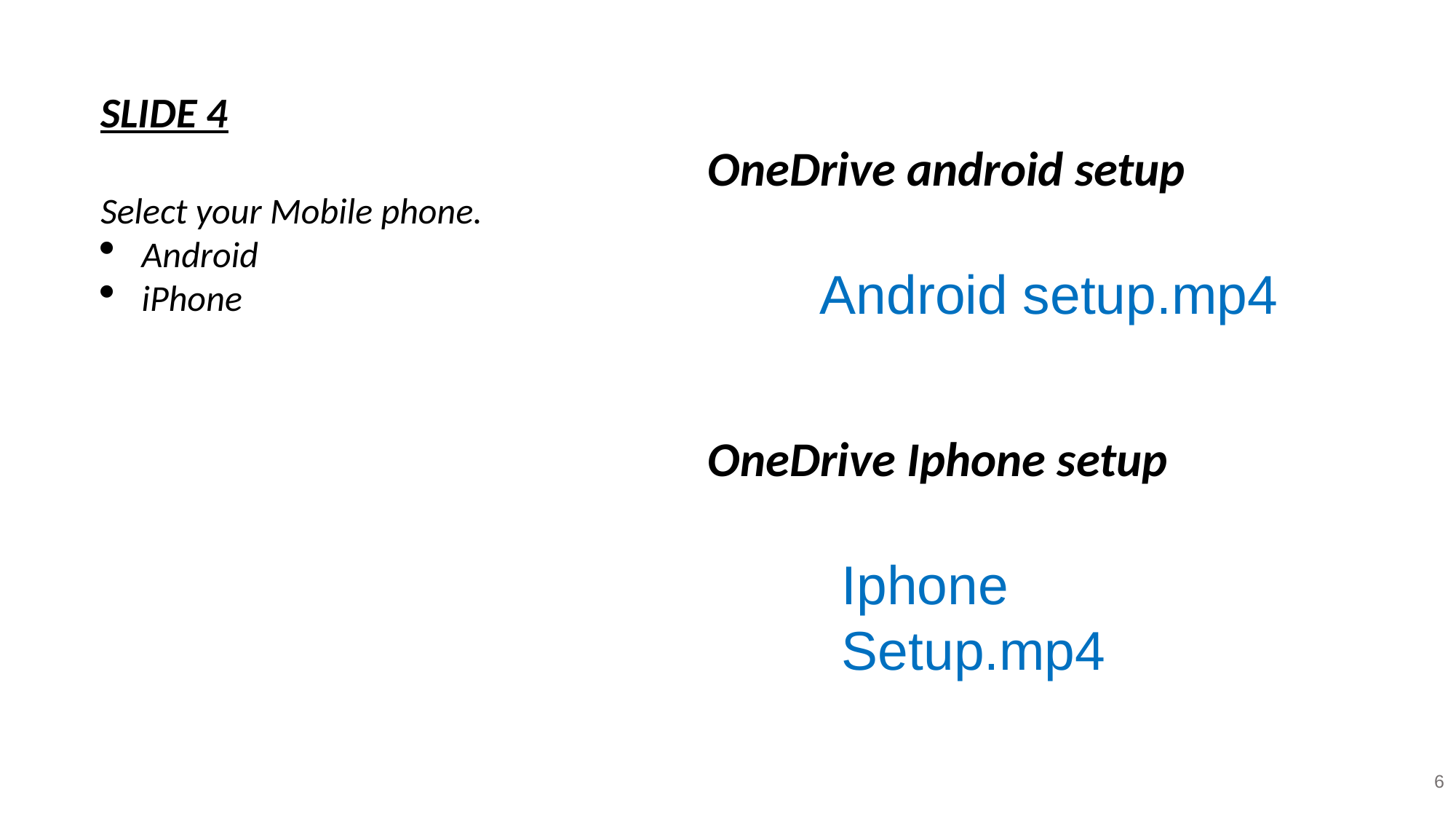

OneDrive android setup

SLIDE 4

Select your Mobile phone.
Android
iPhone

Android setup.mp4

OneDrive Iphone setup

Iphone Setup.mp4
6